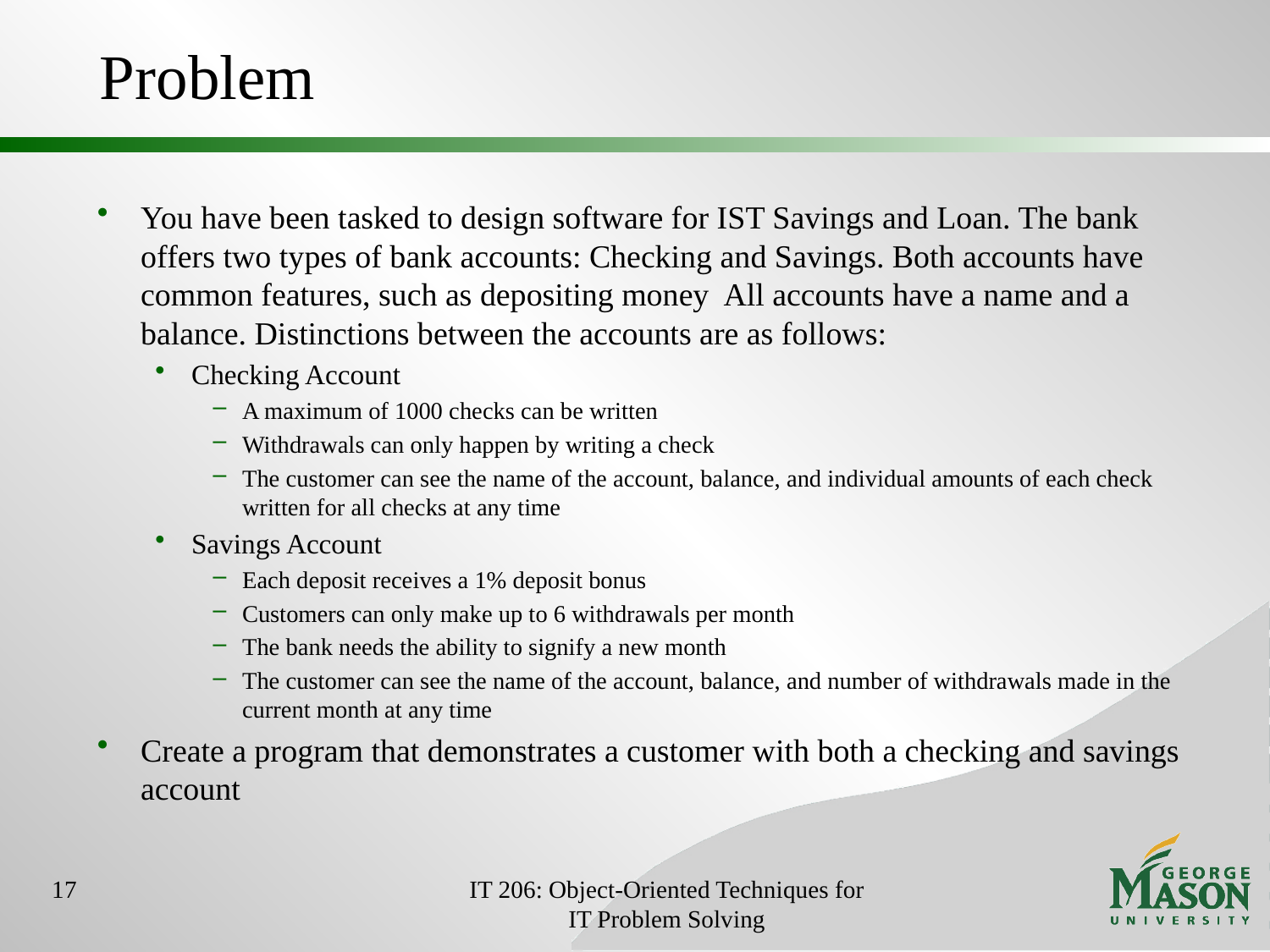

# Problem
You have been tasked to design software for IST Savings and Loan. The bank offers two types of bank accounts: Checking and Savings. Both accounts have common features, such as depositing money  All accounts have a name and a balance. Distinctions between the accounts are as follows:
Checking Account
A maximum of 1000 checks can be written
Withdrawals can only happen by writing a check
The customer can see the name of the account, balance, and individual amounts of each check written for all checks at any time
Savings Account
Each deposit receives a 1% deposit bonus
Customers can only make up to 6 withdrawals per month
The bank needs the ability to signify a new month
The customer can see the name of the account, balance, and number of withdrawals made in the current month at any time
Create a program that demonstrates a customer with both a checking and savings account
17
IT 206: Object-Oriented Techniques for IT Problem Solving